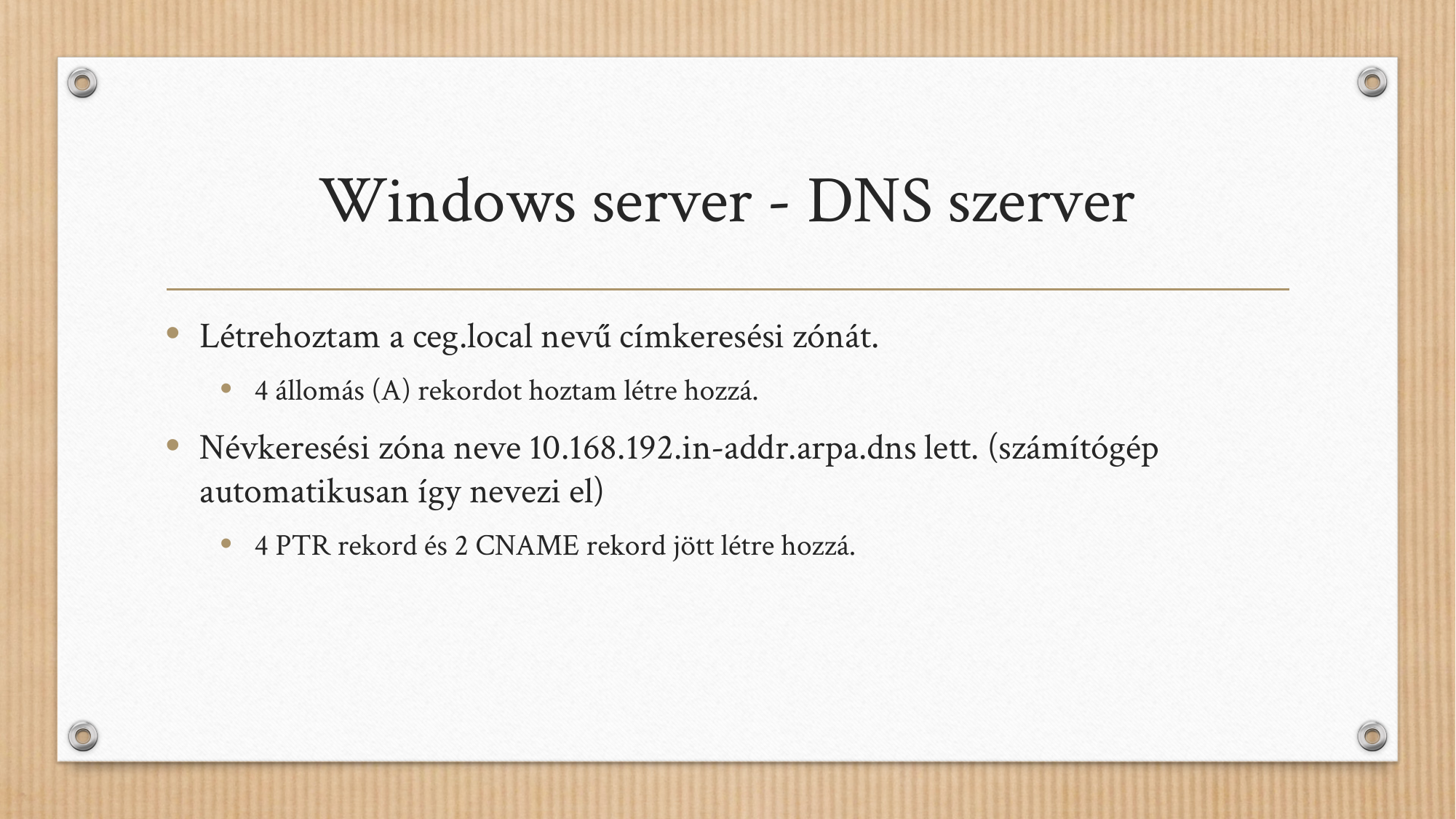

# Windows server - DNS szerver
Létrehoztam a ceg.local nevű címkeresési zónát.
4 állomás (A) rekordot hoztam létre hozzá.
Névkeresési zóna neve 10.168.192.in-addr.arpa.dns lett. (számítógép automatikusan így nevezi el)
4 PTR rekord és 2 CNAME rekord jött létre hozzá.